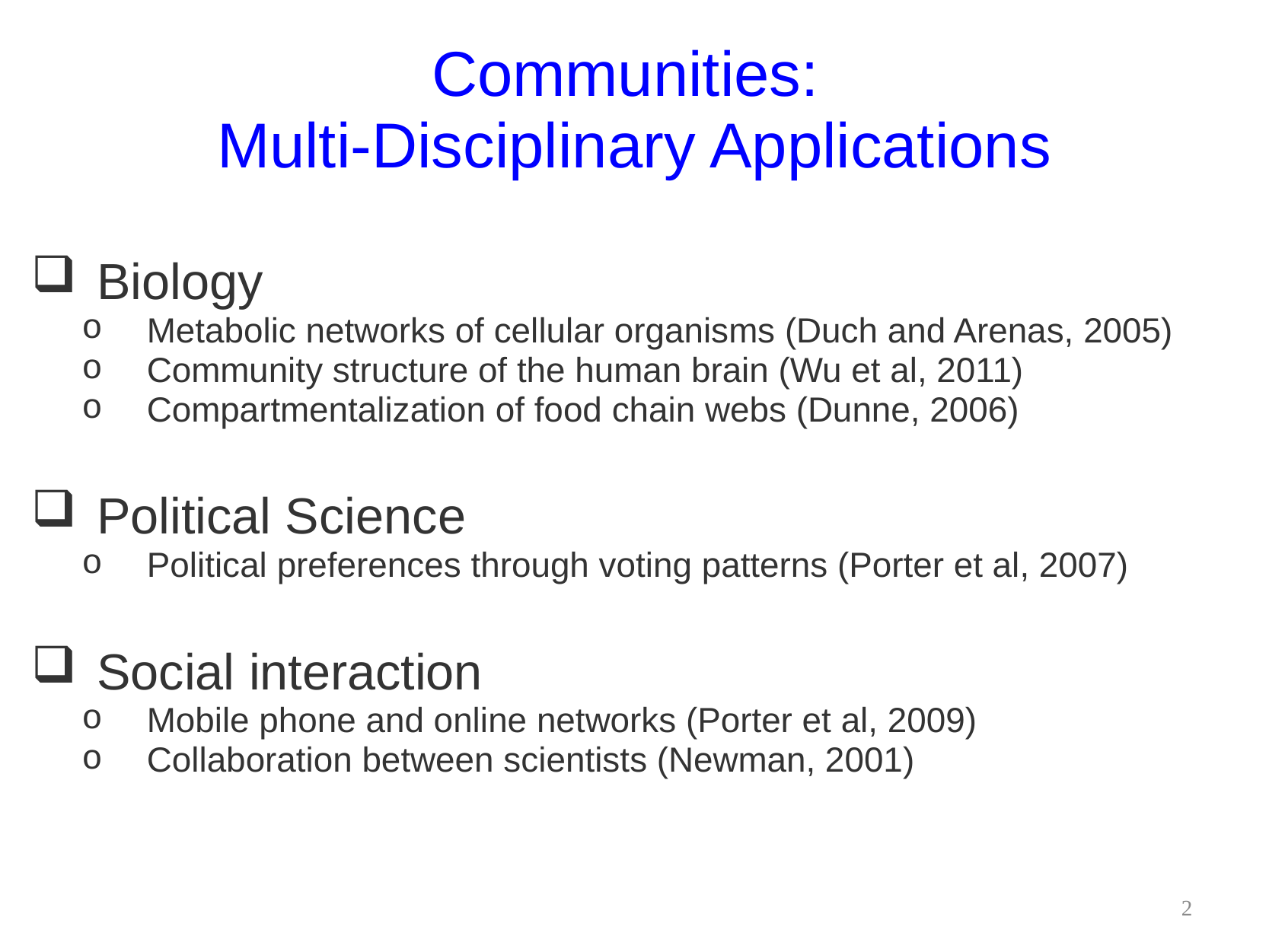

# Communities: Multi-Disciplinary Applications
Biology
Metabolic networks of cellular organisms (Duch and Arenas, 2005)
Community structure of the human brain (Wu et al, 2011)
Compartmentalization of food chain webs (Dunne, 2006)

Political Science
Political preferences through voting patterns (Porter et al, 2007)

Social interaction
Mobile phone and online networks (Porter et al, 2009)
Collaboration between scientists (Newman, 2001)

2